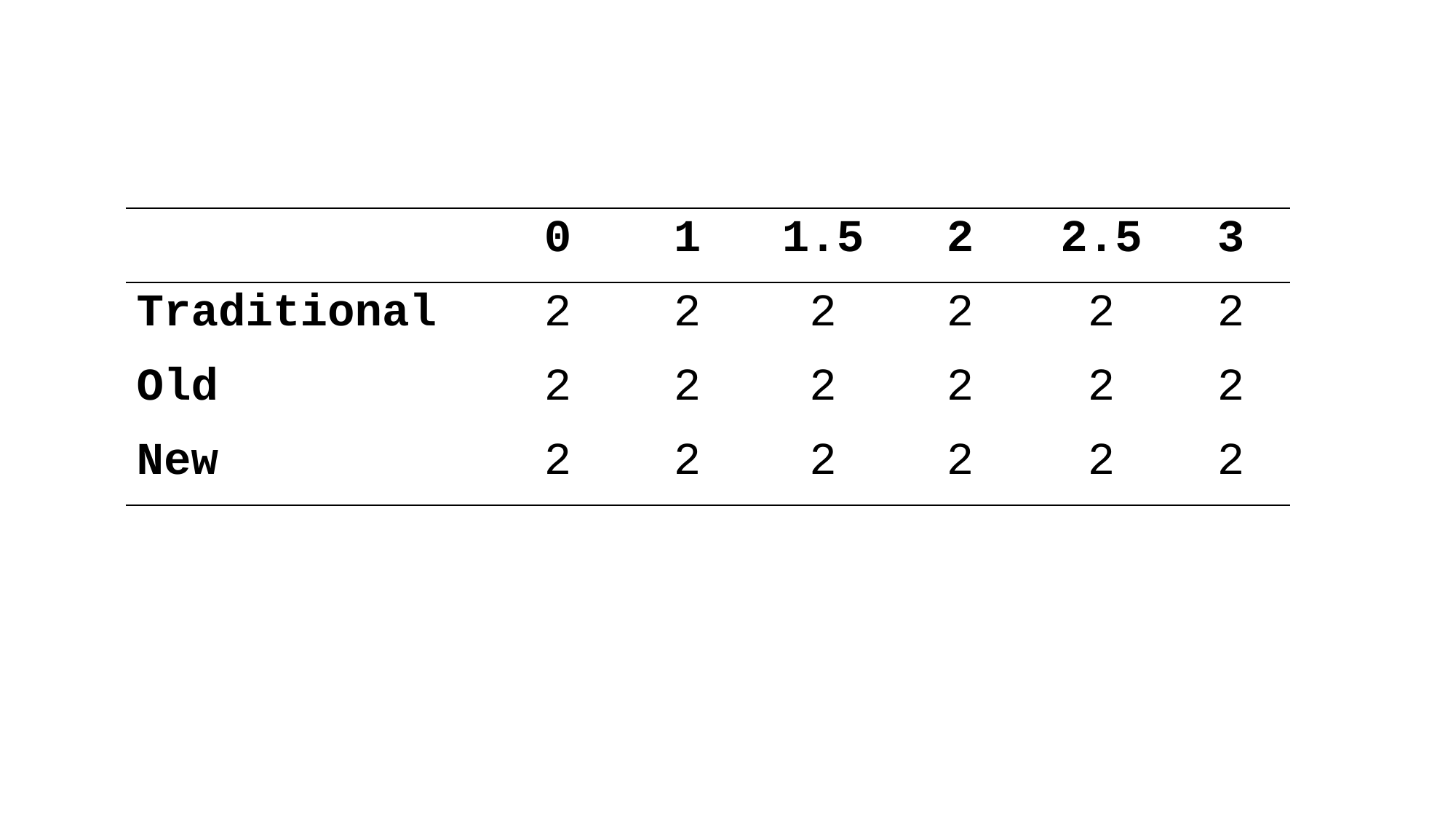

|  | 0 | 1 | 1.5 | 2 | 2.5 | 3 |
| --- | --- | --- | --- | --- | --- | --- |
| Traditional | 2 | 2 | 2 | 2 | 2 | 2 |
| Old | 2 | 2 | 2 | 2 | 2 | 2 |
| New | 2 | 2 | 2 | 2 | 2 | 2 |